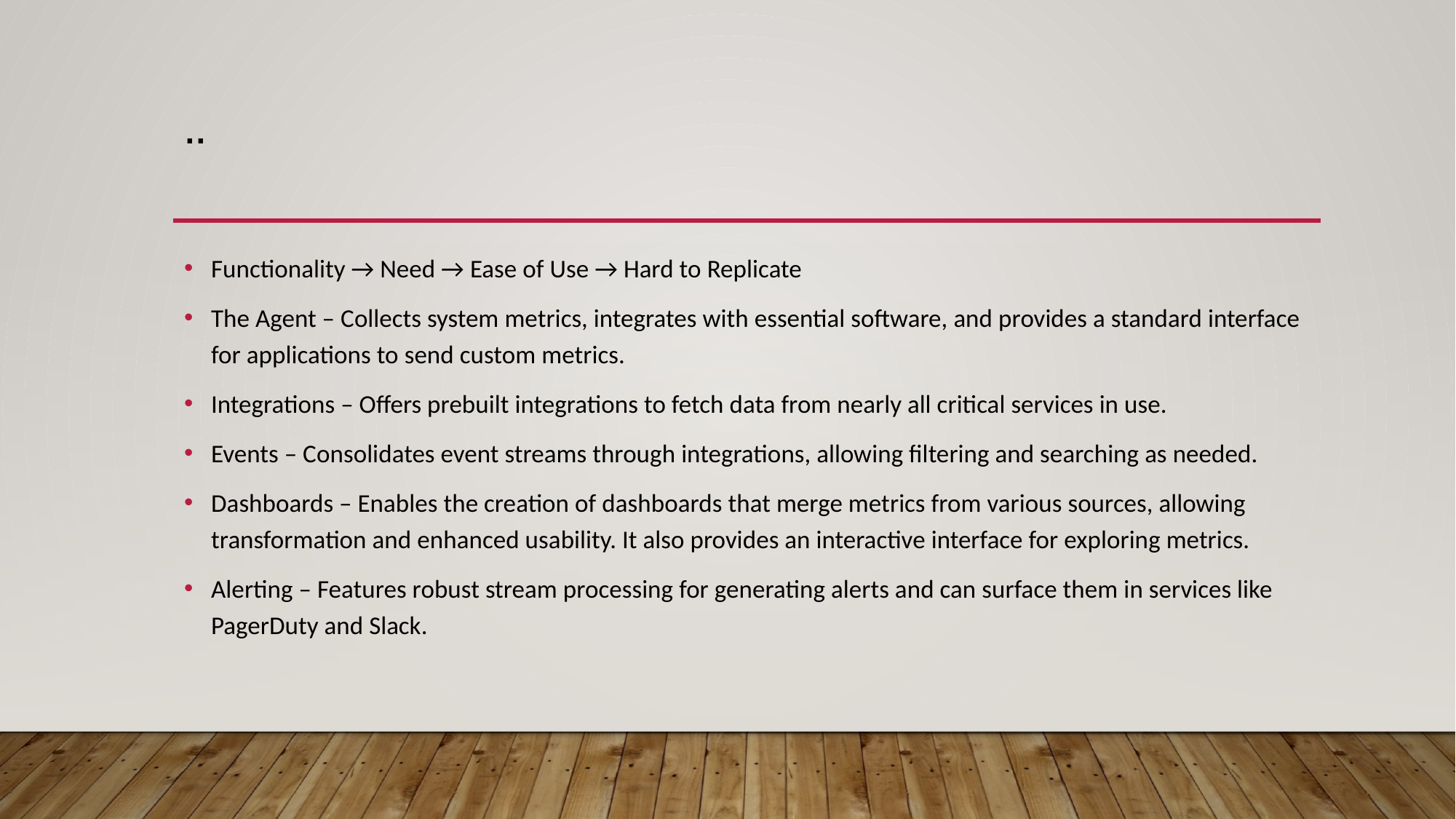

# ..
Functionality → Need → Ease of Use → Hard to Replicate
The Agent – Collects system metrics, integrates with essential software, and provides a standard interface for applications to send custom metrics.
Integrations – Offers prebuilt integrations to fetch data from nearly all critical services in use.
Events – Consolidates event streams through integrations, allowing filtering and searching as needed.
Dashboards – Enables the creation of dashboards that merge metrics from various sources, allowing transformation and enhanced usability. It also provides an interactive interface for exploring metrics.
Alerting – Features robust stream processing for generating alerts and can surface them in services like PagerDuty and Slack.